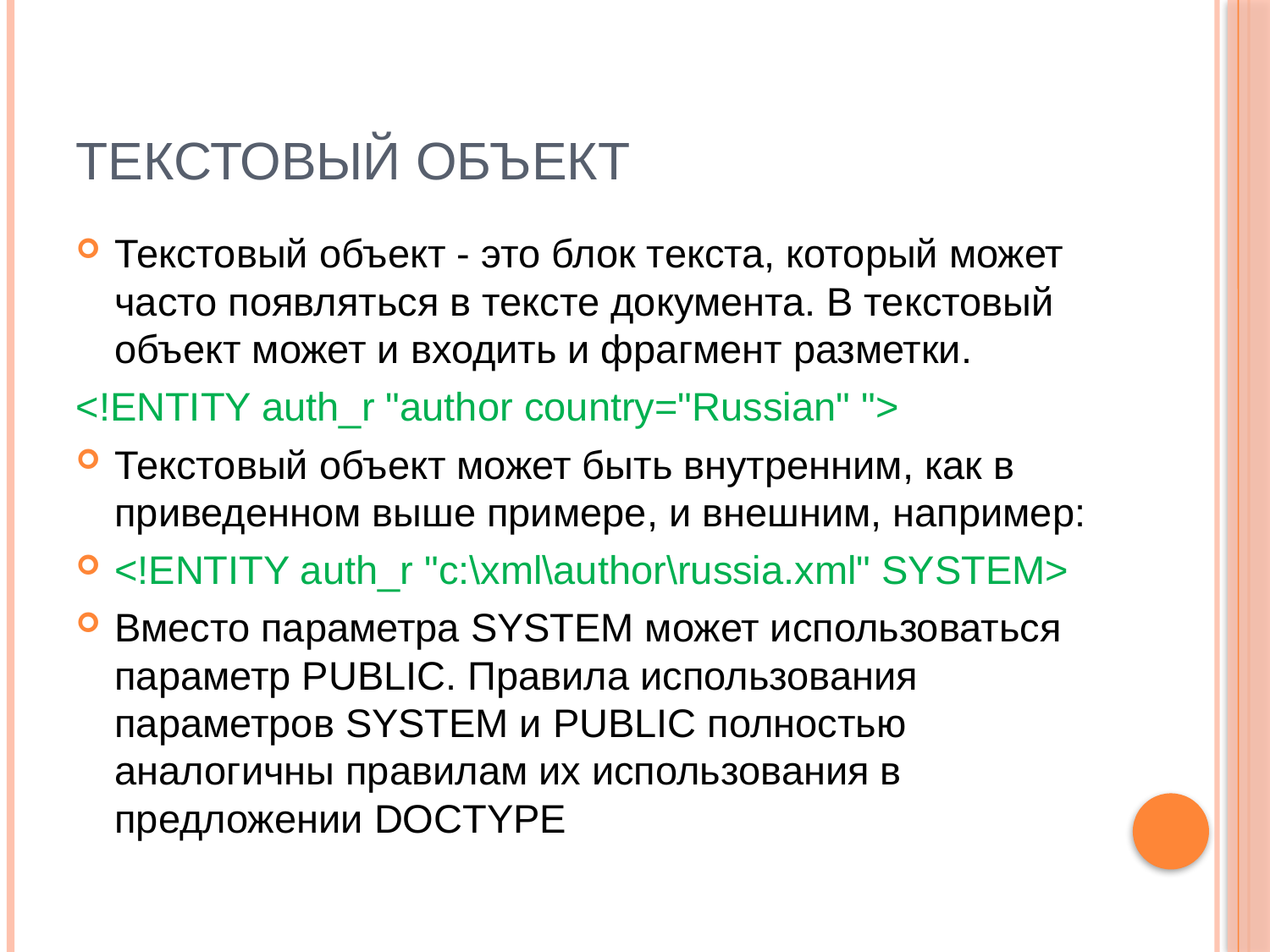

# Текстовый объект
Текстовый объект - это блок текста, который может часто появляться в тексте документа. В текстовый объект может и входить и фрагмент разметки.
<!ENTITY auth_r "author country="Russian" ">
Текстовый объект может быть внутренним, как в приведенном выше примере, и внешним, например:
<!ENTITY auth_r "c:\xml\author\russia.xml" SYSTEM>
Вместо параметра SYSTEM может использоваться параметр PUBLIC. Правила использования параметров SYSTEM и PUBLIC полностью аналогичны правилам их использования в предложении DOCTYPE